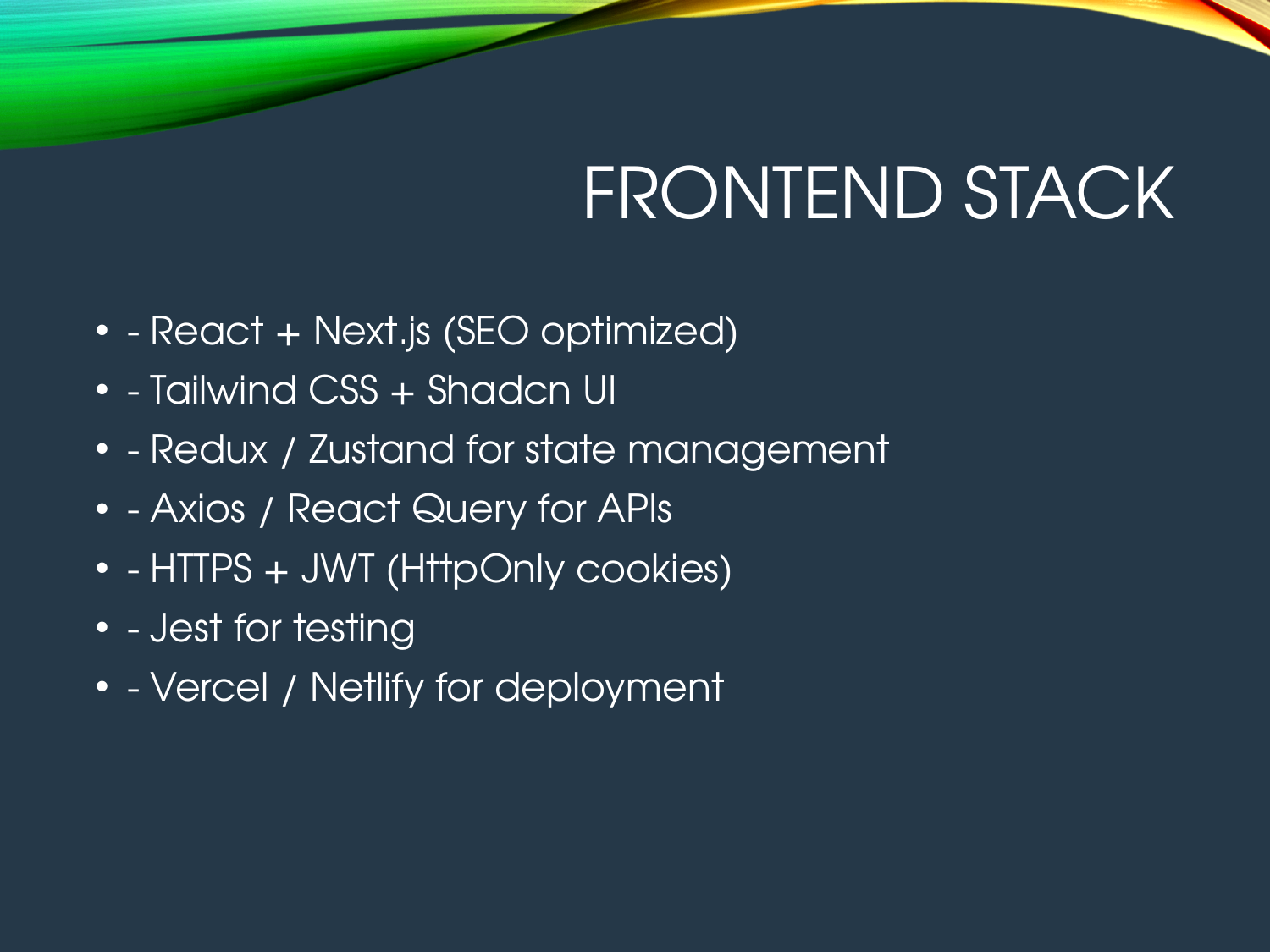

# Frontend Stack
- React + Next.js (SEO optimized)
- Tailwind CSS + Shadcn UI
- Redux / Zustand for state management
- Axios / React Query for APIs
- HTTPS + JWT (HttpOnly cookies)
- Jest for testing
- Vercel / Netlify for deployment